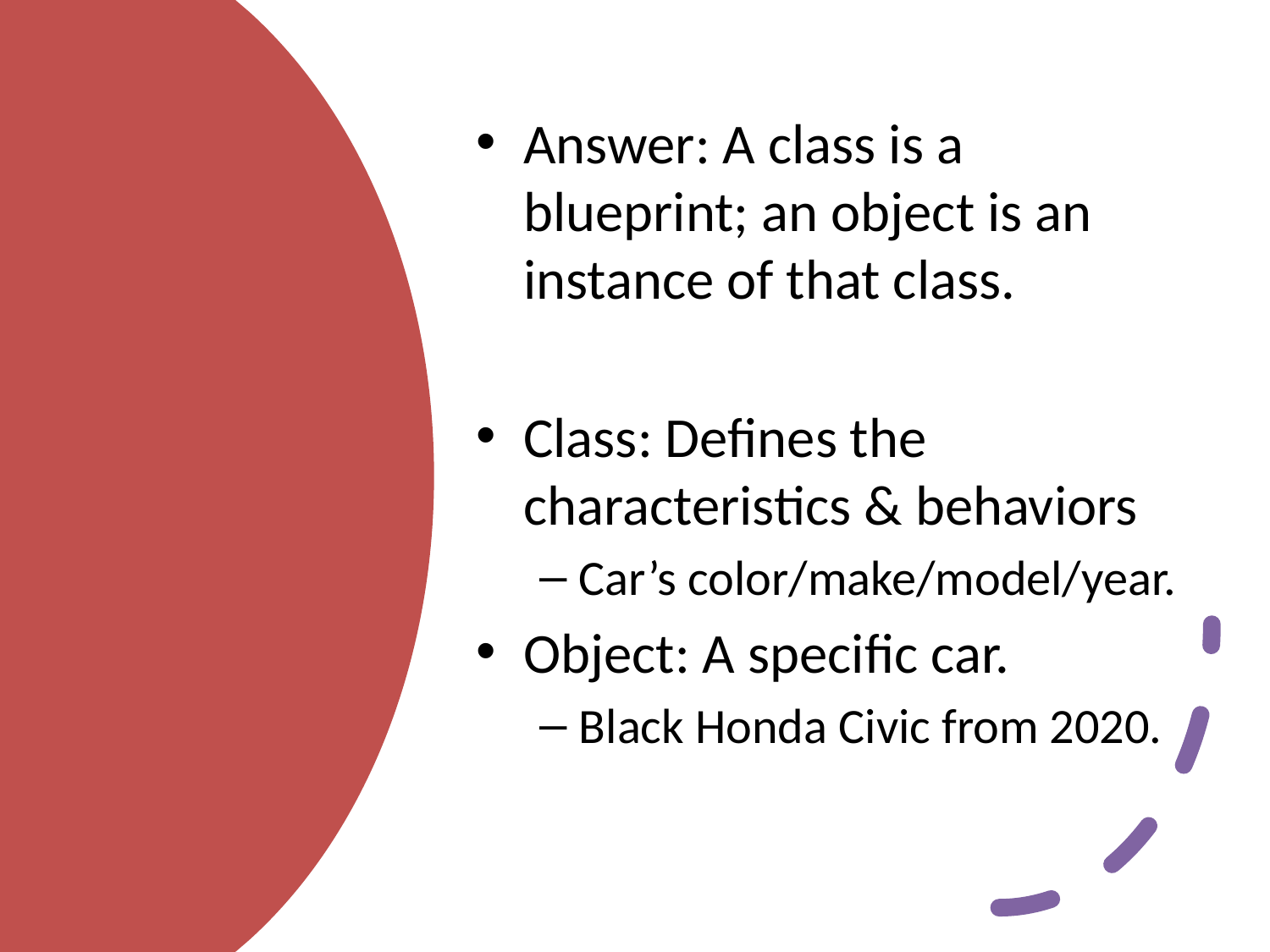

Answer: A class is a blueprint; an object is an instance of that class.

Class: Defines the characteristics & behaviors
Car’s color/make/model/year.
Object: A specific car.
Black Honda Civic from 2020.